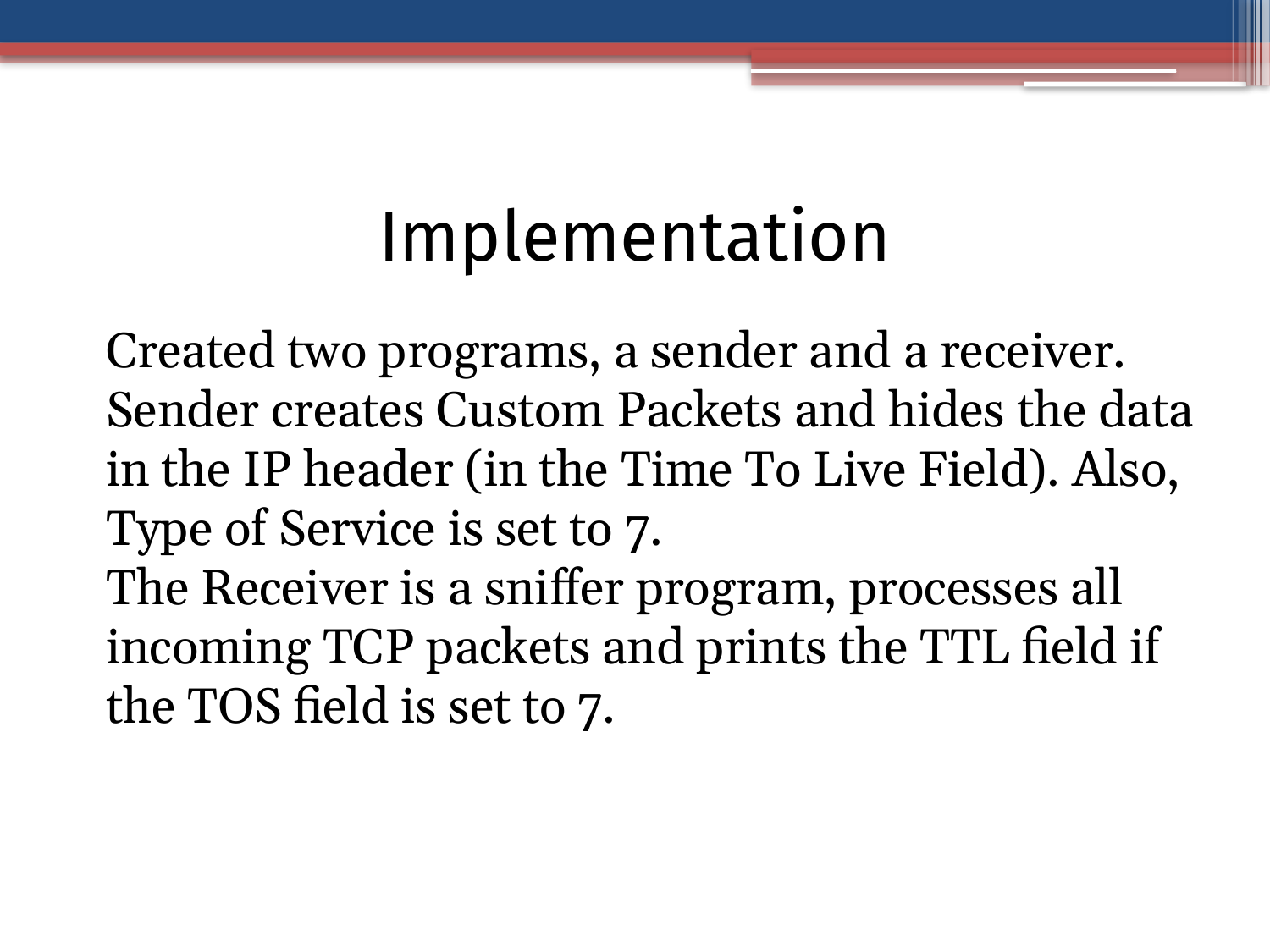

Implementation
Created two programs, a sender and a receiver. Sender creates Custom Packets and hides the data in the IP header (in the Time To Live Field). Also, Type of Service is set to 7.
The Receiver is a sniffer program, processes all incoming TCP packets and prints the TTL field if the TOS field is set to 7.